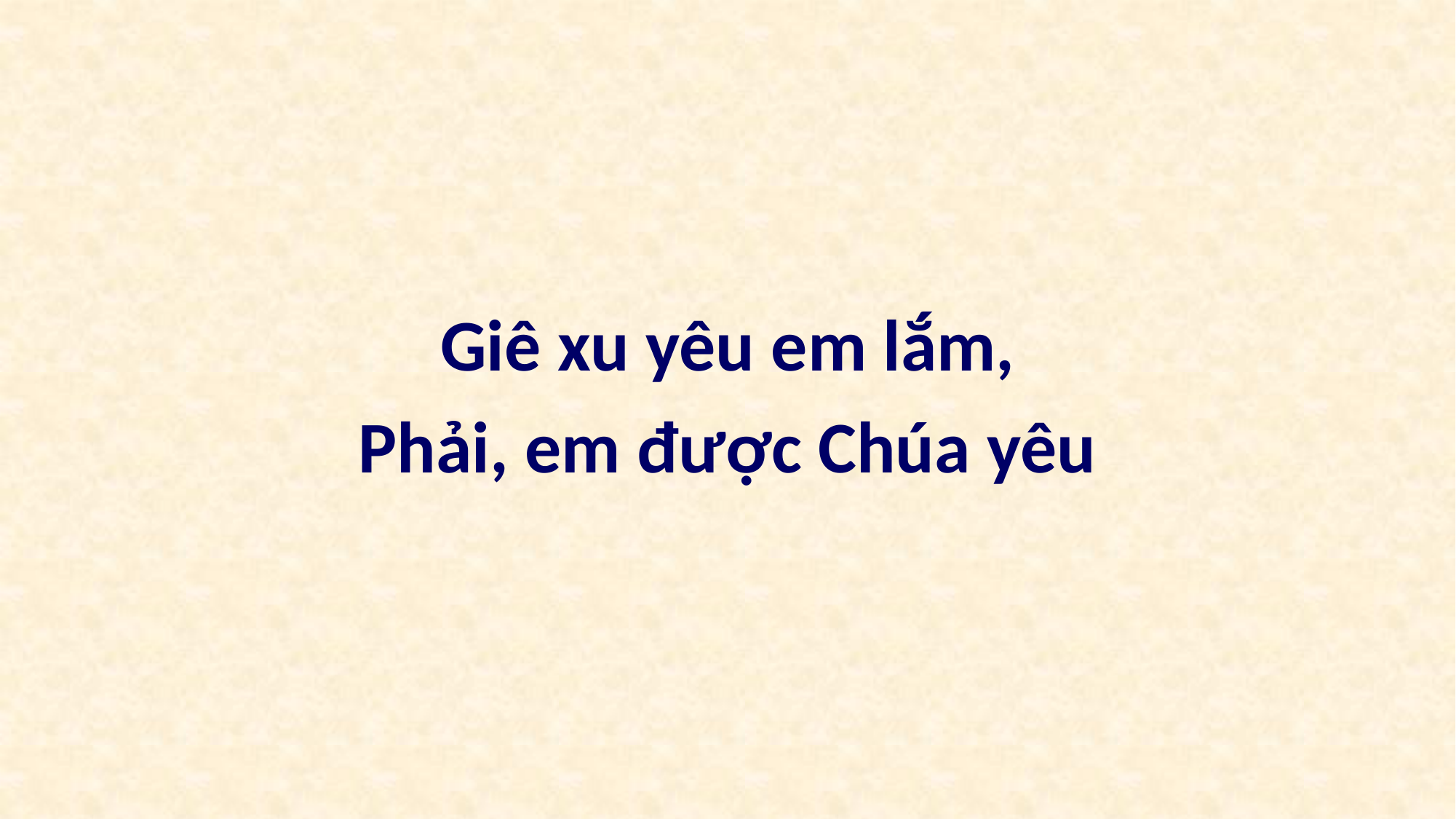

Giê xu yêu em lắm,
Phải, em được Chúa yêu